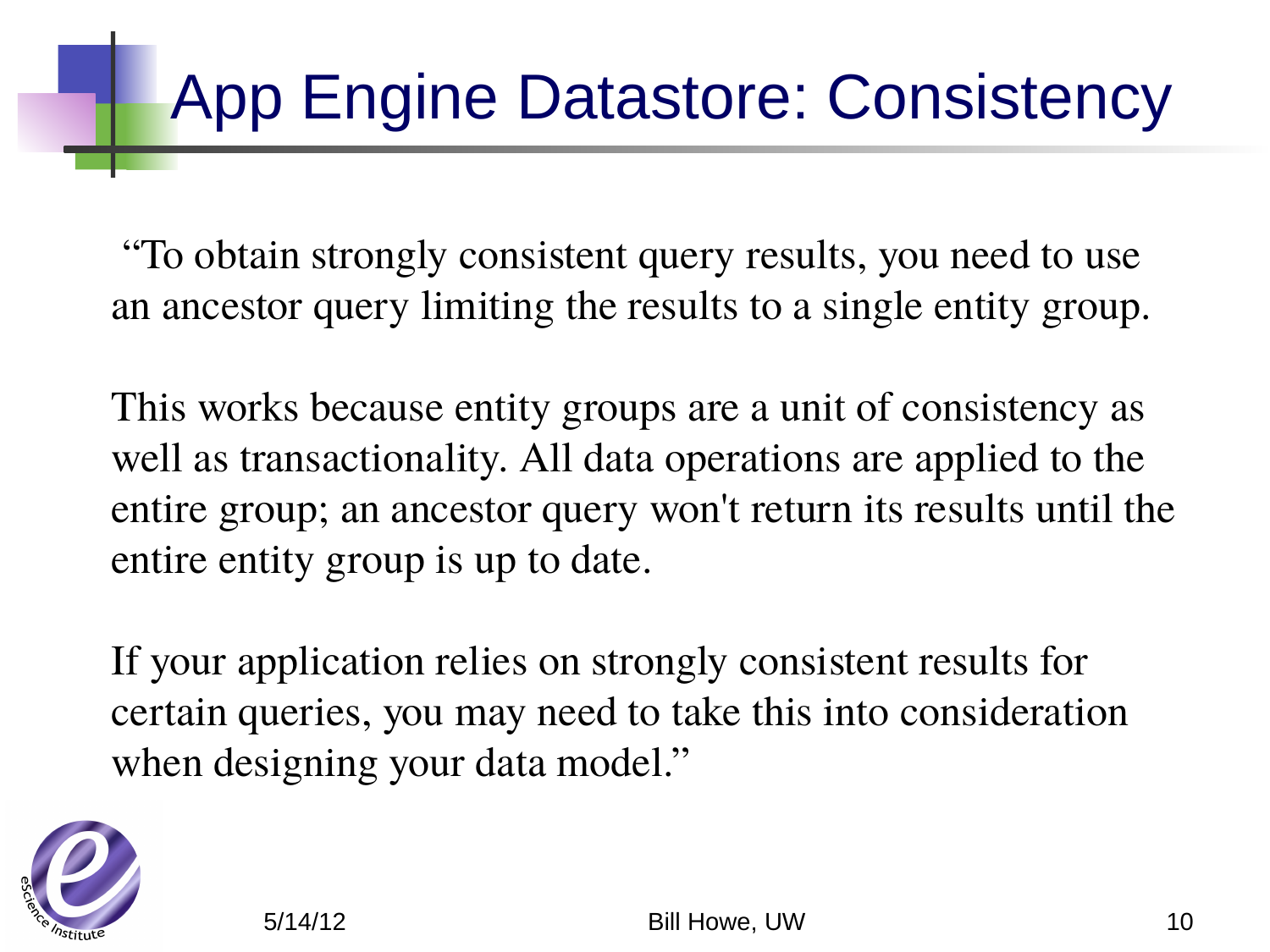

# App Engine Datastore: Consistency
 “To obtain strongly consistent query results, you need to use an ancestor query limiting the results to a single entity group.

This works because entity groups are a unit of consistency as well as transactionality. All data operations are applied to the entire group; an ancestor query won't return its results until the entire entity group is up to date.

If your application relies on strongly consistent results for certain queries, you may need to take this into consideration when designing your data model.”
Bill Howe, UW
10
5/14/12